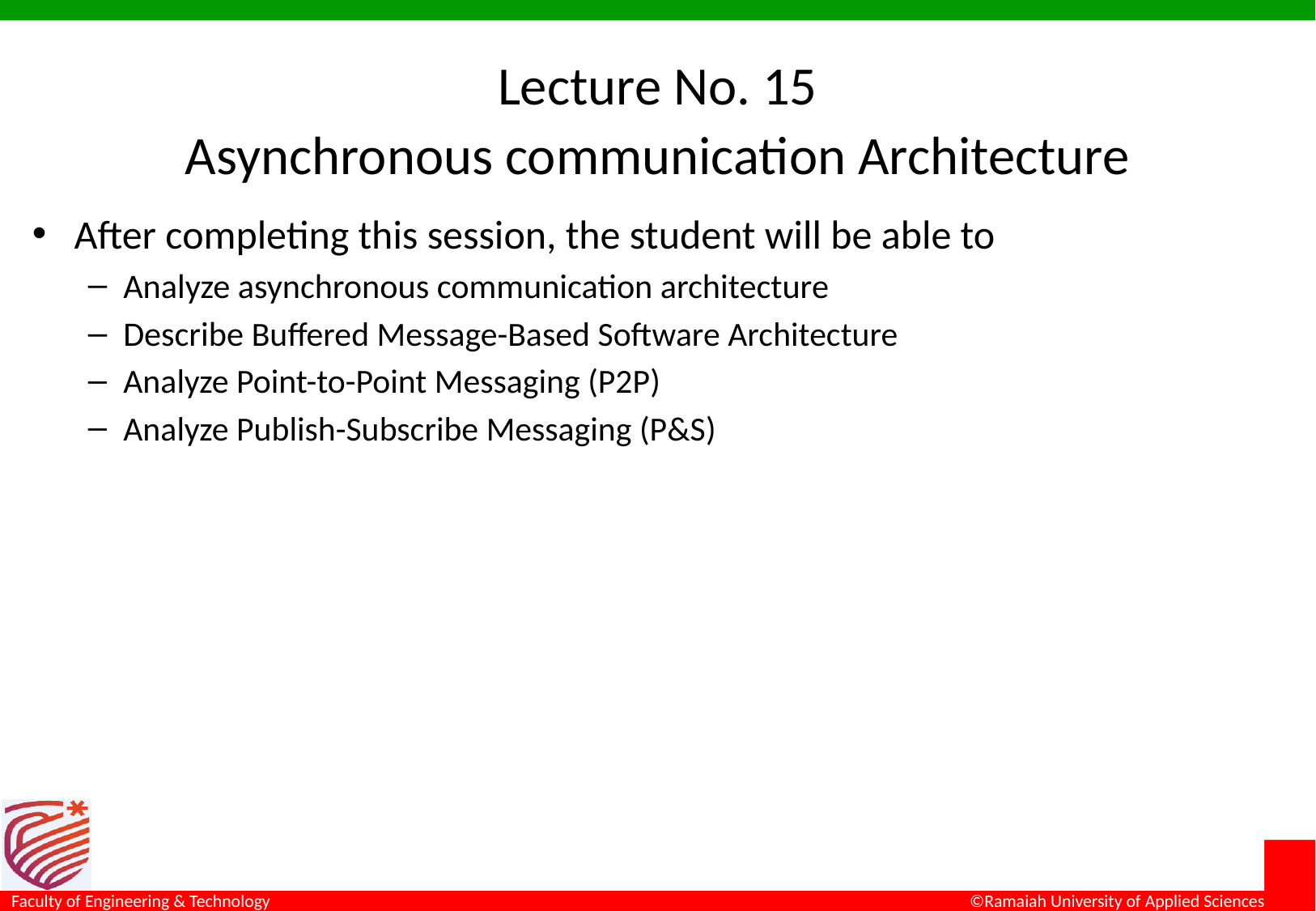

# Lecture No. 15 Asynchronous communication Architecture
After completing this session, the student will be able to
Analyze asynchronous communication architecture
Describe Buffered Message-Based Software Architecture
Analyze Point-to-Point Messaging (P2P)
Analyze Publish-Subscribe Messaging (P&S)